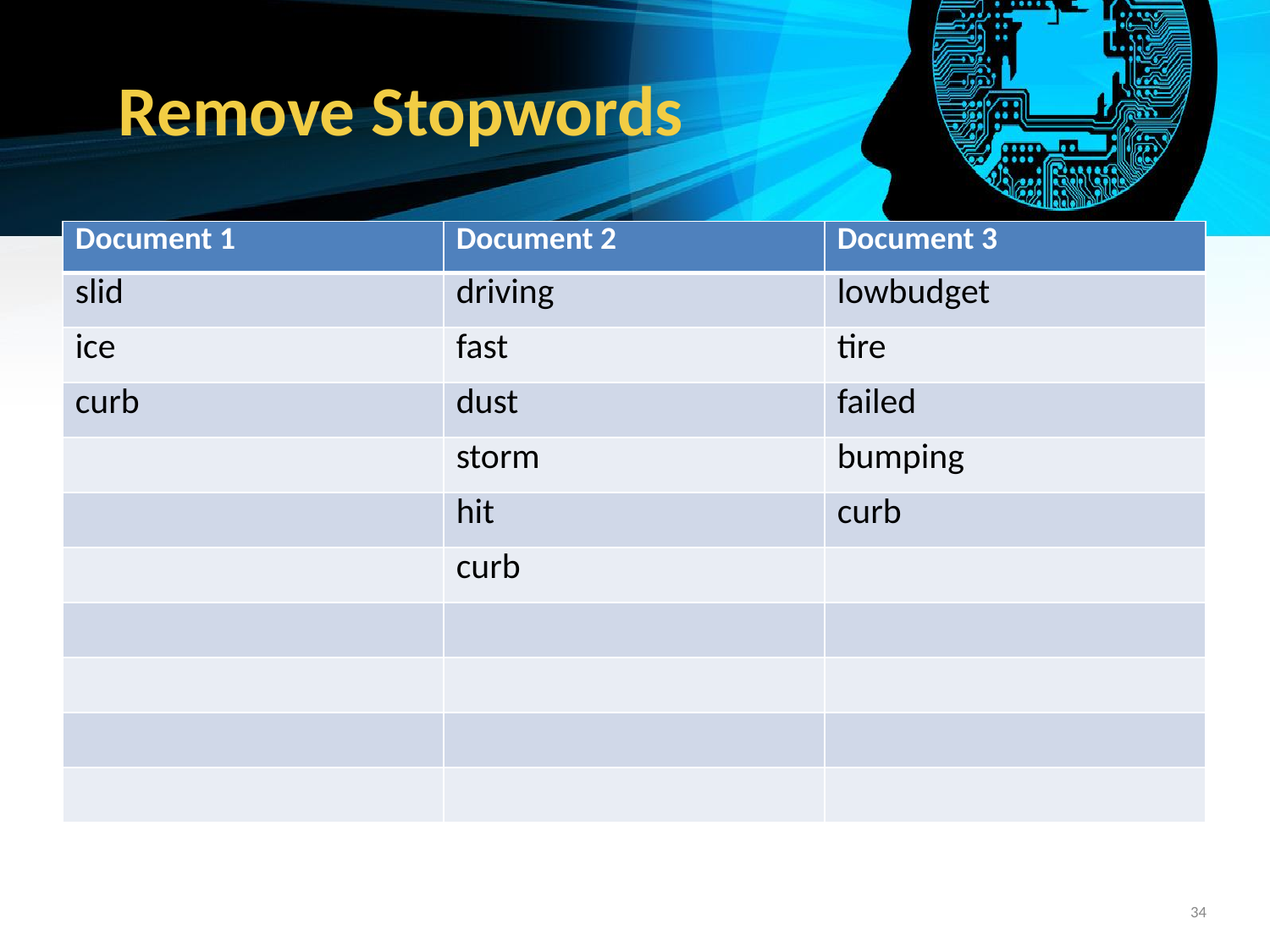

# Remove Stopwords
| Document 1 | Document 2 | Document 3 |
| --- | --- | --- |
| slid | driving | lowbudget |
| ice | fast | tire |
| curb | dust | failed |
|  | storm | bumping |
|  | hit | curb |
|  | curb |  |
|  |  |  |
|  |  |  |
|  |  |  |
|  |  |  |
34